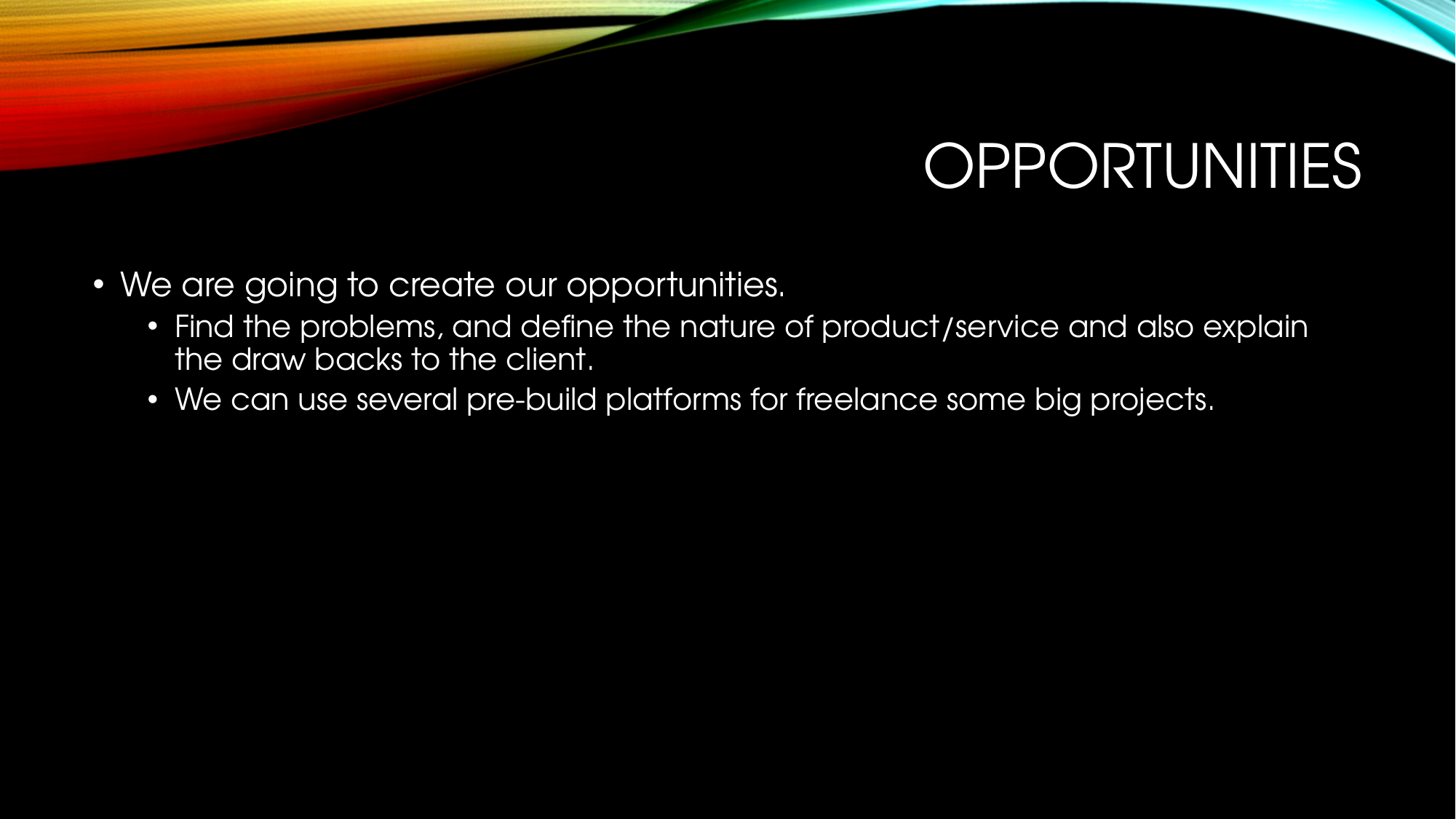

# Opportunities
We are going to create our opportunities.
Find the problems, and define the nature of product/service and also explain the draw backs to the client.
We can use several pre-build platforms for freelance some big projects.